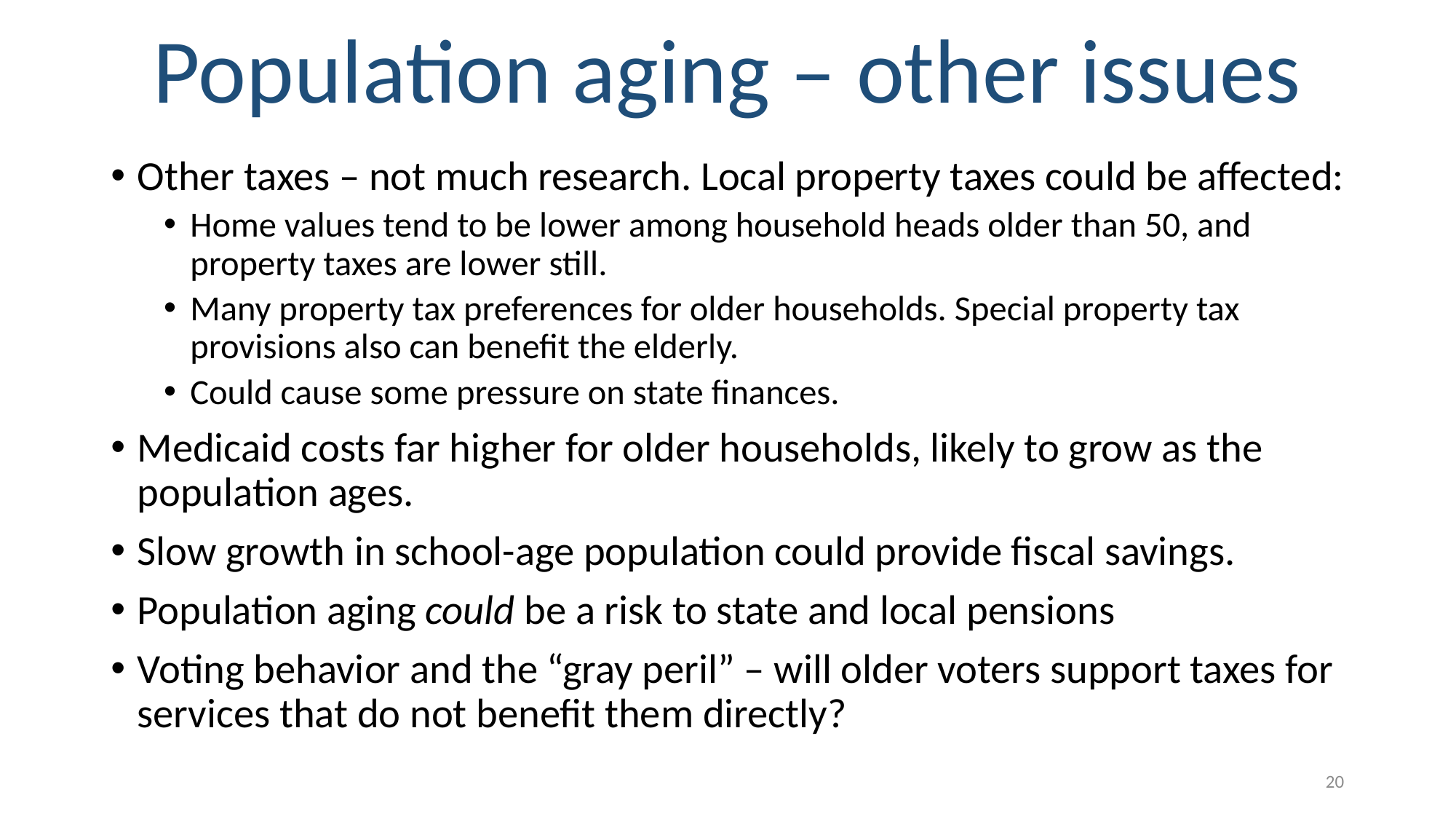

# Population aging – other issues
Other taxes – not much research. Local property taxes could be affected:
Home values tend to be lower among household heads older than 50, and property taxes are lower still.
Many property tax preferences for older households. Special property tax provisions also can benefit the elderly.
Could cause some pressure on state finances.
Medicaid costs far higher for older households, likely to grow as the population ages.
Slow growth in school-age population could provide fiscal savings.
Population aging could be a risk to state and local pensions
Voting behavior and the “gray peril” – will older voters support taxes for services that do not benefit them directly?

20